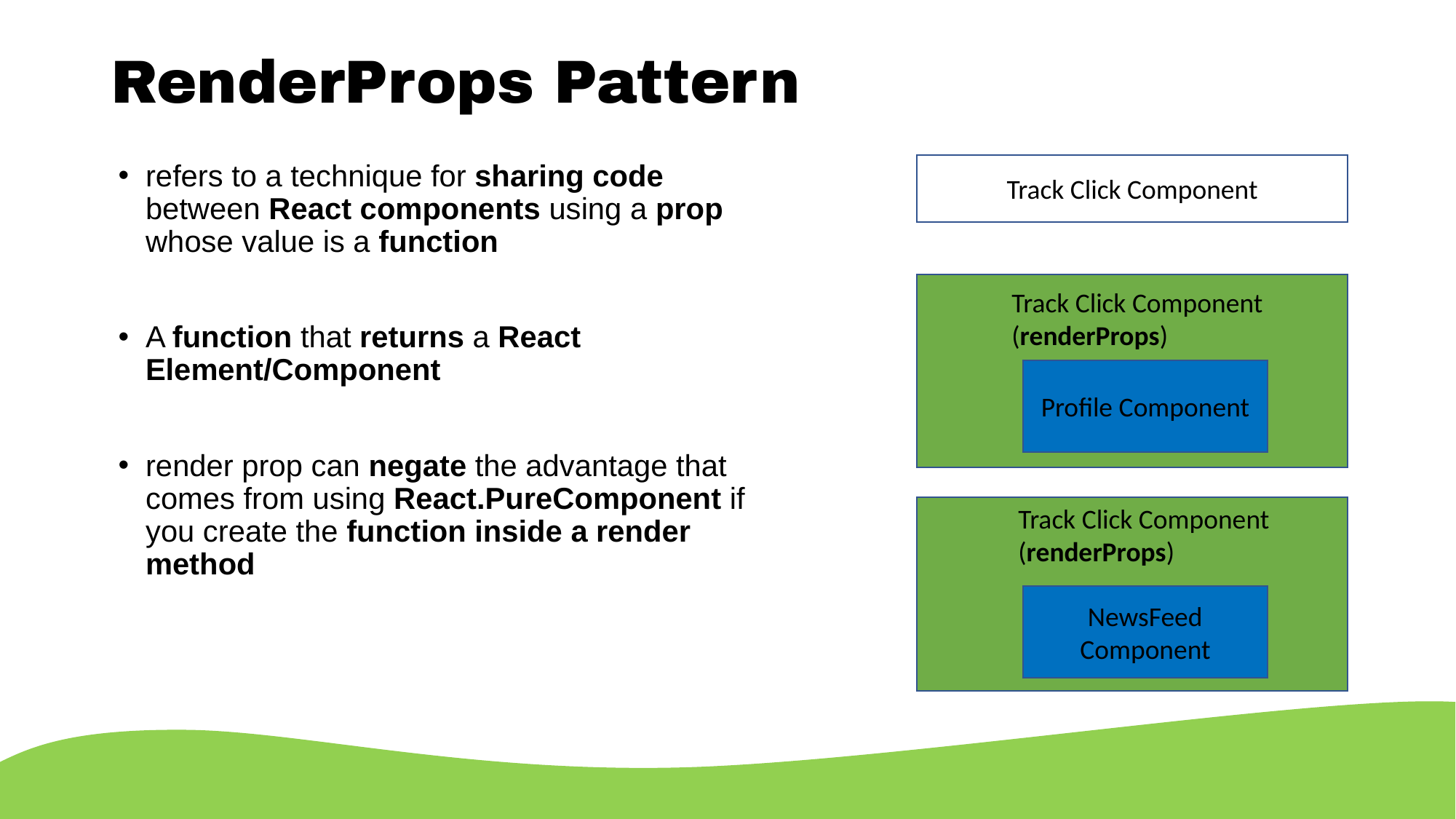

# RenderProps Pattern
refers to a technique for sharing code between React components using a prop whose value is a function

A function that returns a React Element/Component

render prop can negate the advantage that comes from using React.PureComponent if you create the function inside a render method
Track Click Component

Track Click Component (renderProps)
Profile Component
Track Click Component (renderProps)

NewsFeed Component